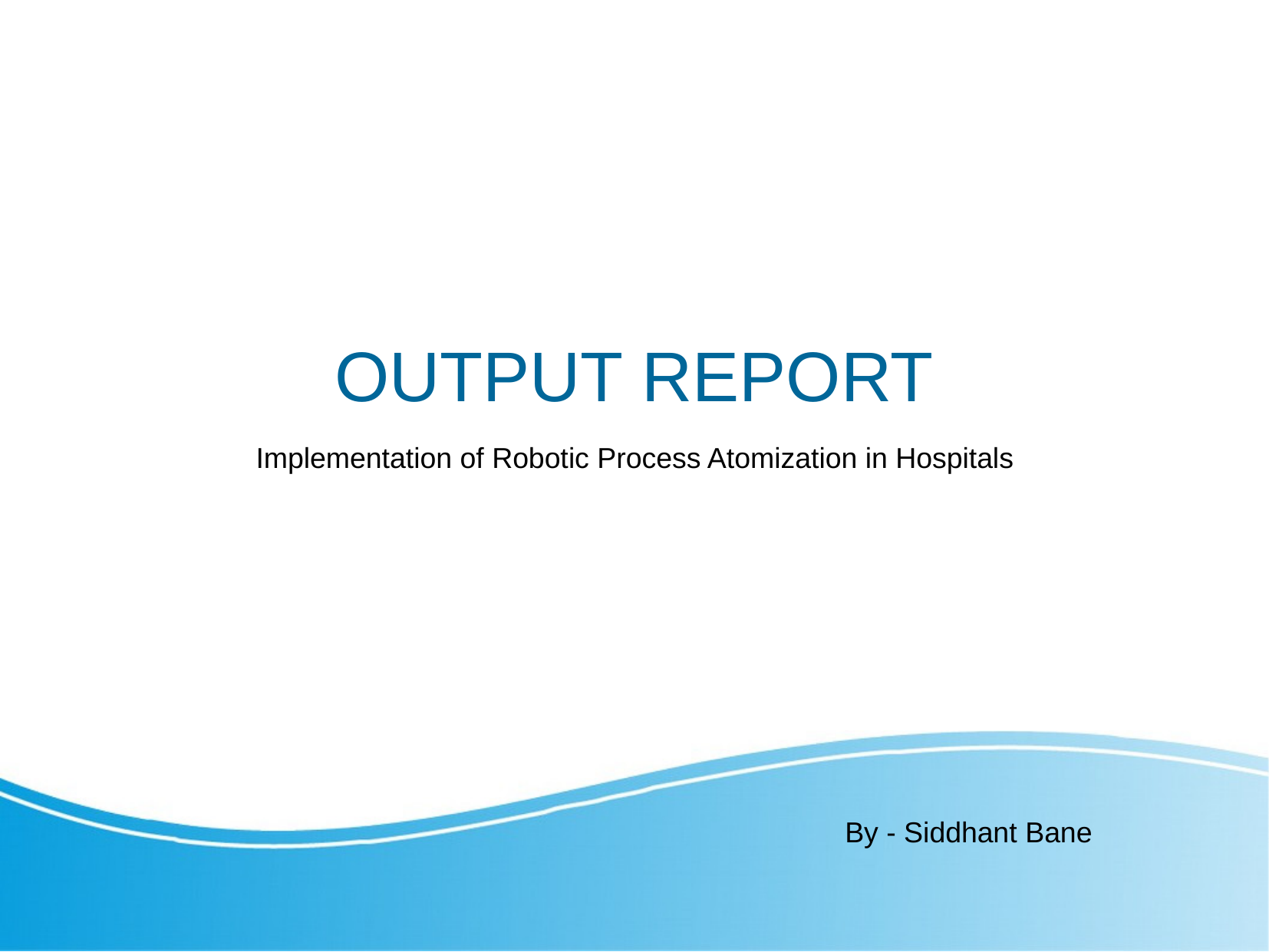

OUTPUT REPORT
Implementation of Robotic Process Atomization in Hospitals
By - Siddhant Bane